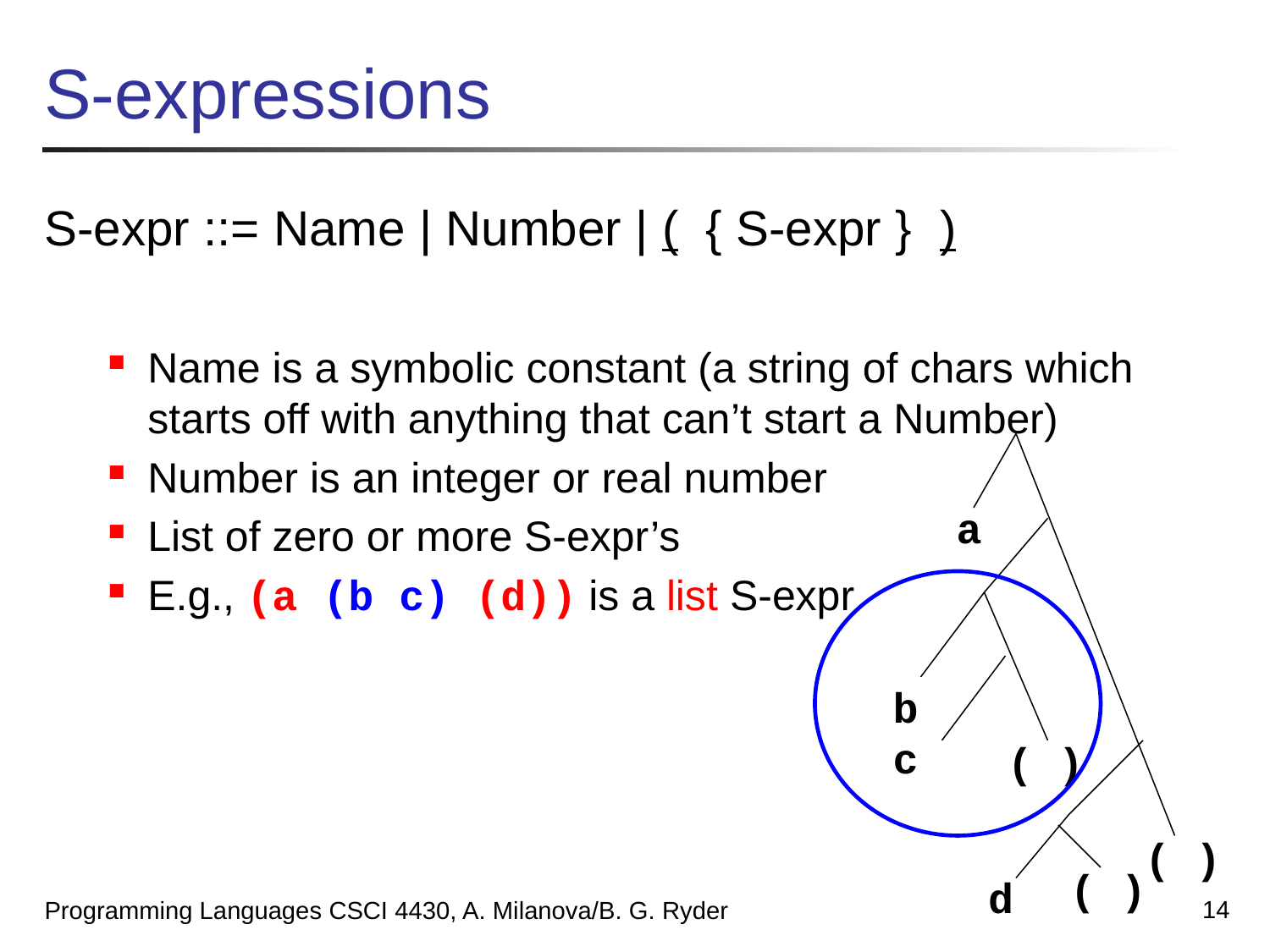

# S-expressions
S-expr ::= Name | Number | (  { S-expr }  )

Name is a symbolic constant (a string of chars which starts off with anything that can’t start a Number)
Number is an integer or real number
List of zero or more S-expr’s
E.g., (a (b c) (d)) is a list S-expr

a

b
c
( )

( )
( )
d
14
Programming Languages CSCI 4430, A. Milanova/B. G. Ryder